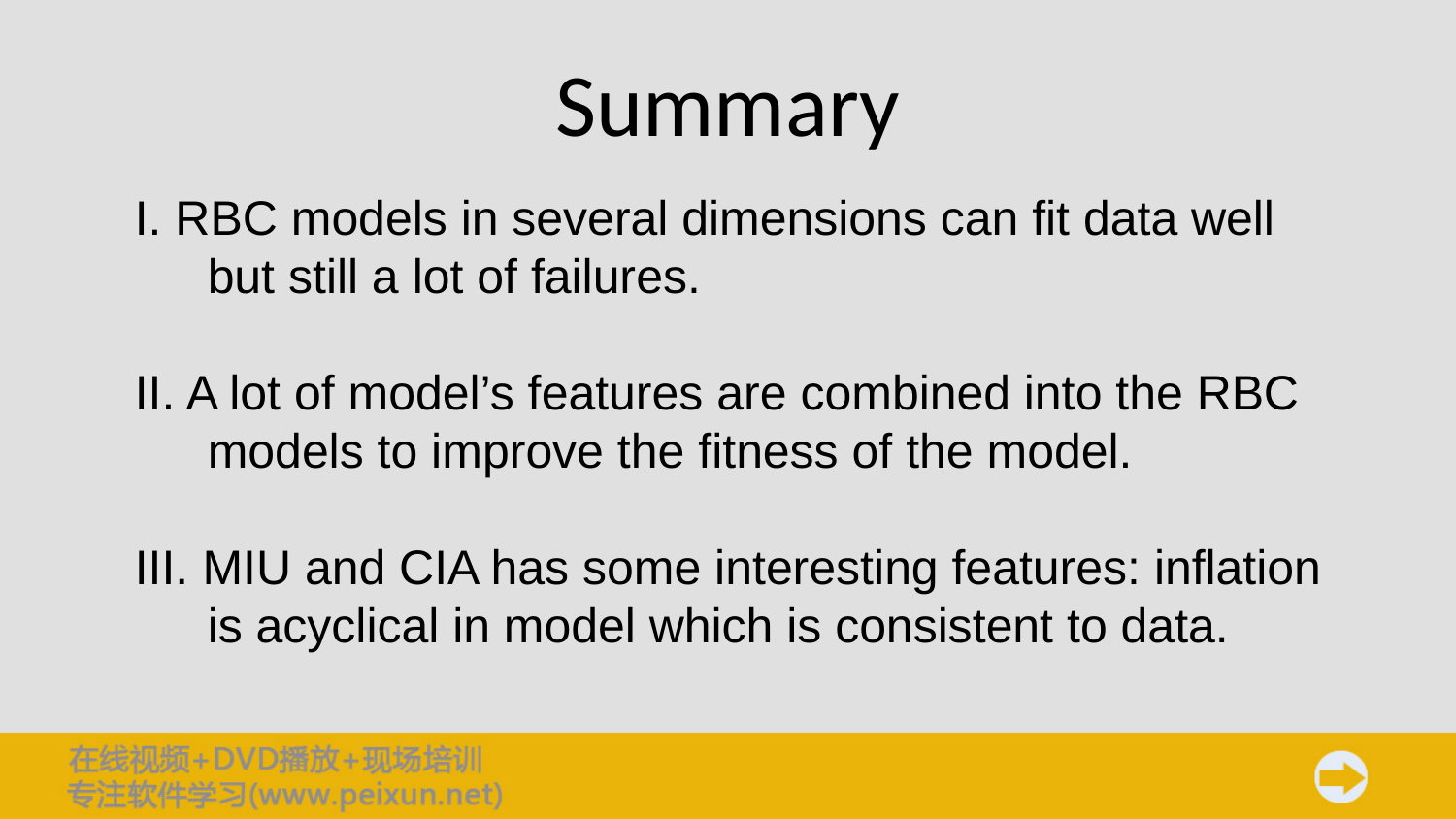

# Summary
I. RBC models in several dimensions can fit data well but still a lot of failures.

II. A lot of model’s features are combined into the RBC models to improve the fitness of the model.

III. MIU and CIA has some interesting features: inflation is acyclical in model which is consistent to data.